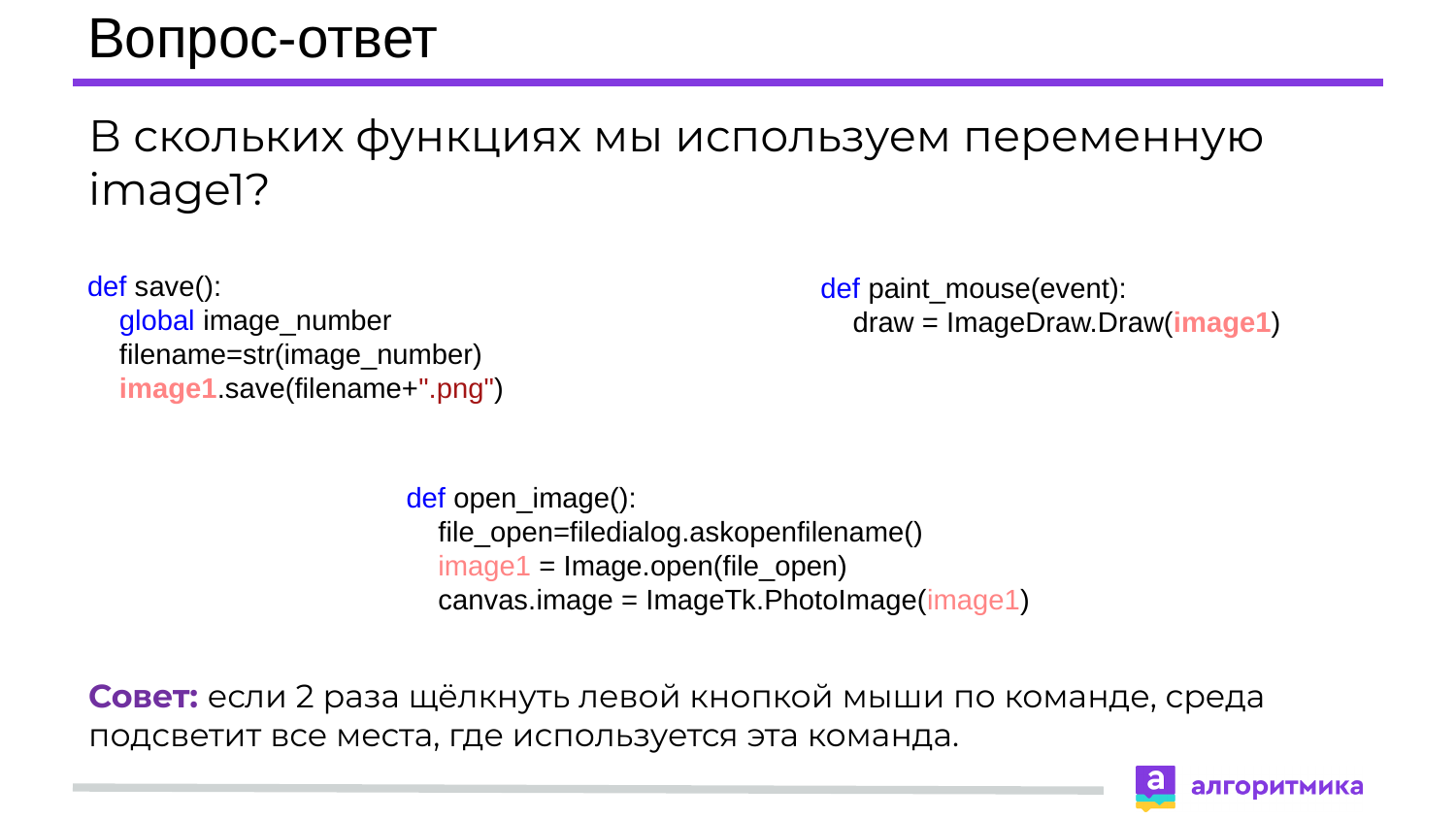

# Вопрос-ответ
В скольких функциях мы используем переменную image1?
def save():
    global image_number
    filename=str(image_number)
    image1.save(filename+".png")
def paint_mouse(event):
    draw = ImageDraw.Draw(image1)
def open_image():
    file_open=filedialog.askopenfilename()
    image1 = Image.open(file_open)
    canvas.image = ImageTk.PhotoImage(image1)
Совет: если 2 раза щёлкнуть левой кнопкой мыши по команде, среда подсветит все места, где используется эта команда.